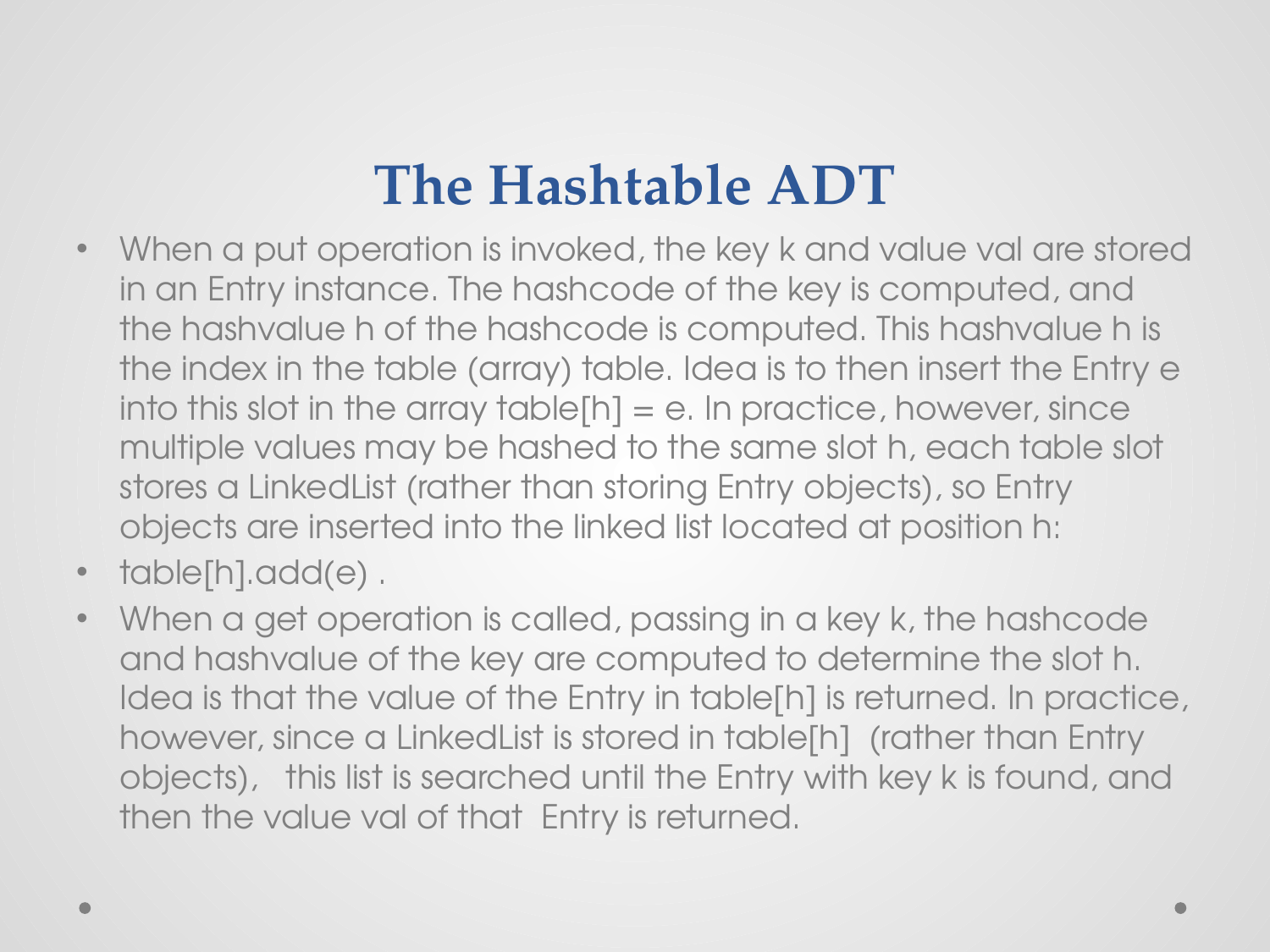

# The Hashtable ADT
When a put operation is invoked, the key k and value val are stored in an Entry instance. The hashcode of the key is computed, and the hashvalue h of the hashcode is computed. This hashvalue h is the index in the table (array) table. Idea is to then insert the Entry e into this slot in the array table[h] = e. In practice, however, since multiple values may be hashed to the same slot h, each table slot stores a LinkedList (rather than storing Entry objects), so Entry objects are inserted into the linked list located at position h:
table[h].add(e) .
When a get operation is called, passing in a key k, the hashcode and hashvalue of the key are computed to determine the slot h. Idea is that the value of the Entry in table[h] is returned. In practice, however, since a LinkedList is stored in table[h]  (rather than Entry objects),   this list is searched until the Entry with key k is found, and then the value val of that  Entry is returned.